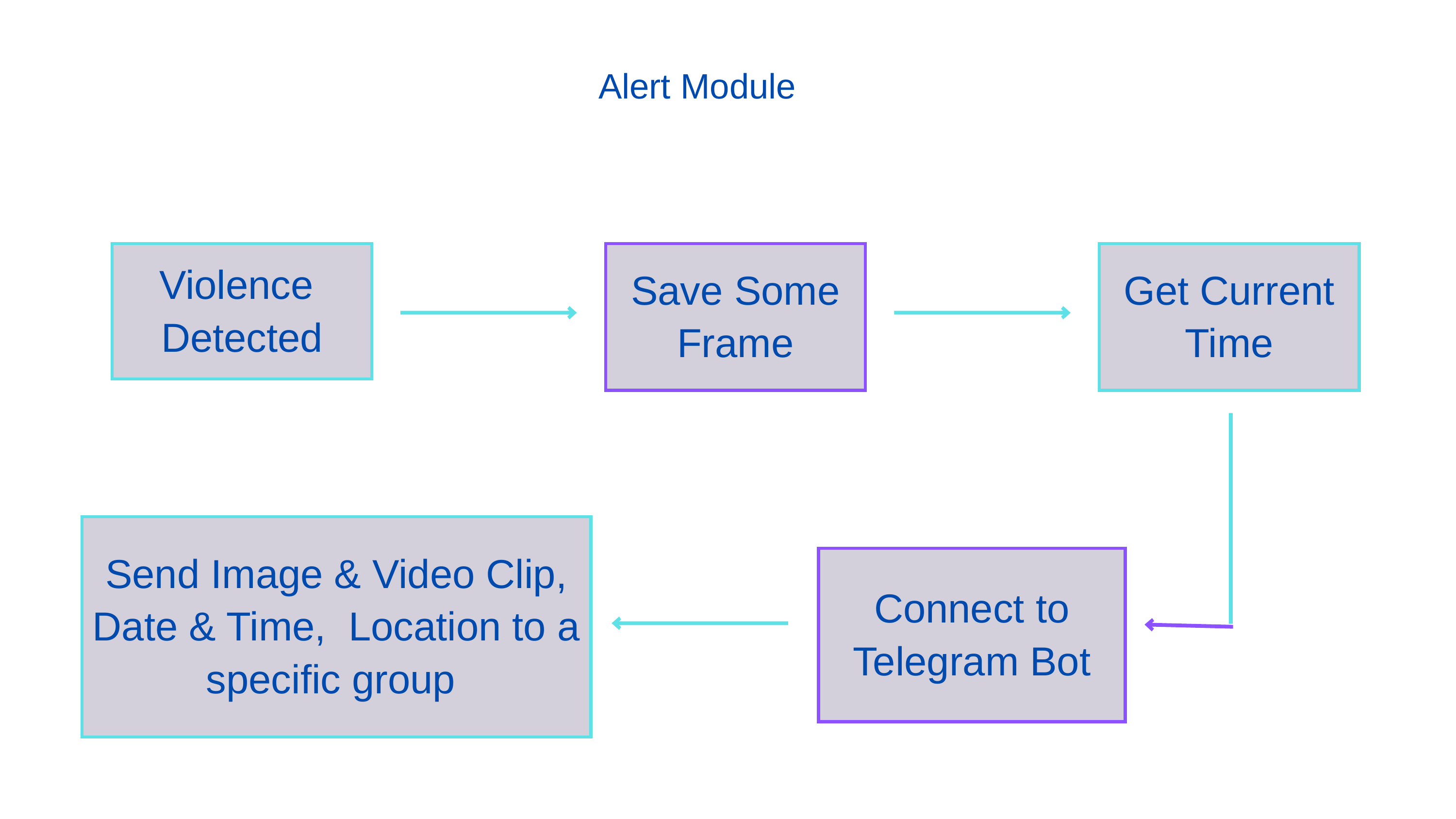

Alert Module

Violence
Detected

Save Some Frame

Get Current Time

Send Image & Video Clip, Date & Time,  Location to a specific group

Connect to Telegram Bot